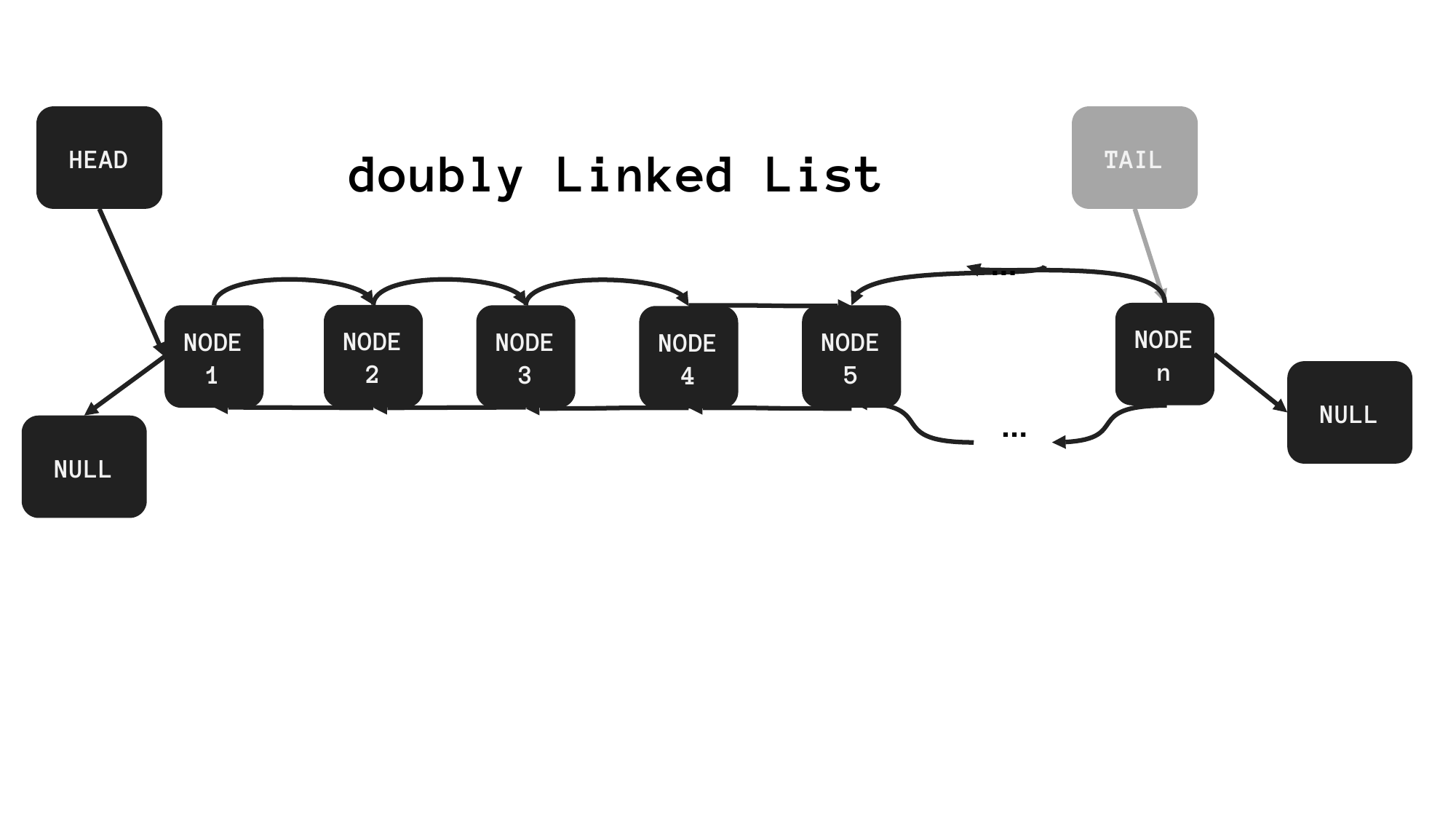

TAIL
HEAD
doubly Linked List
…
NODE n
NODE 2
NODE 3
NODE 1
NODE 5
NODE 4
NULL
…
NULL